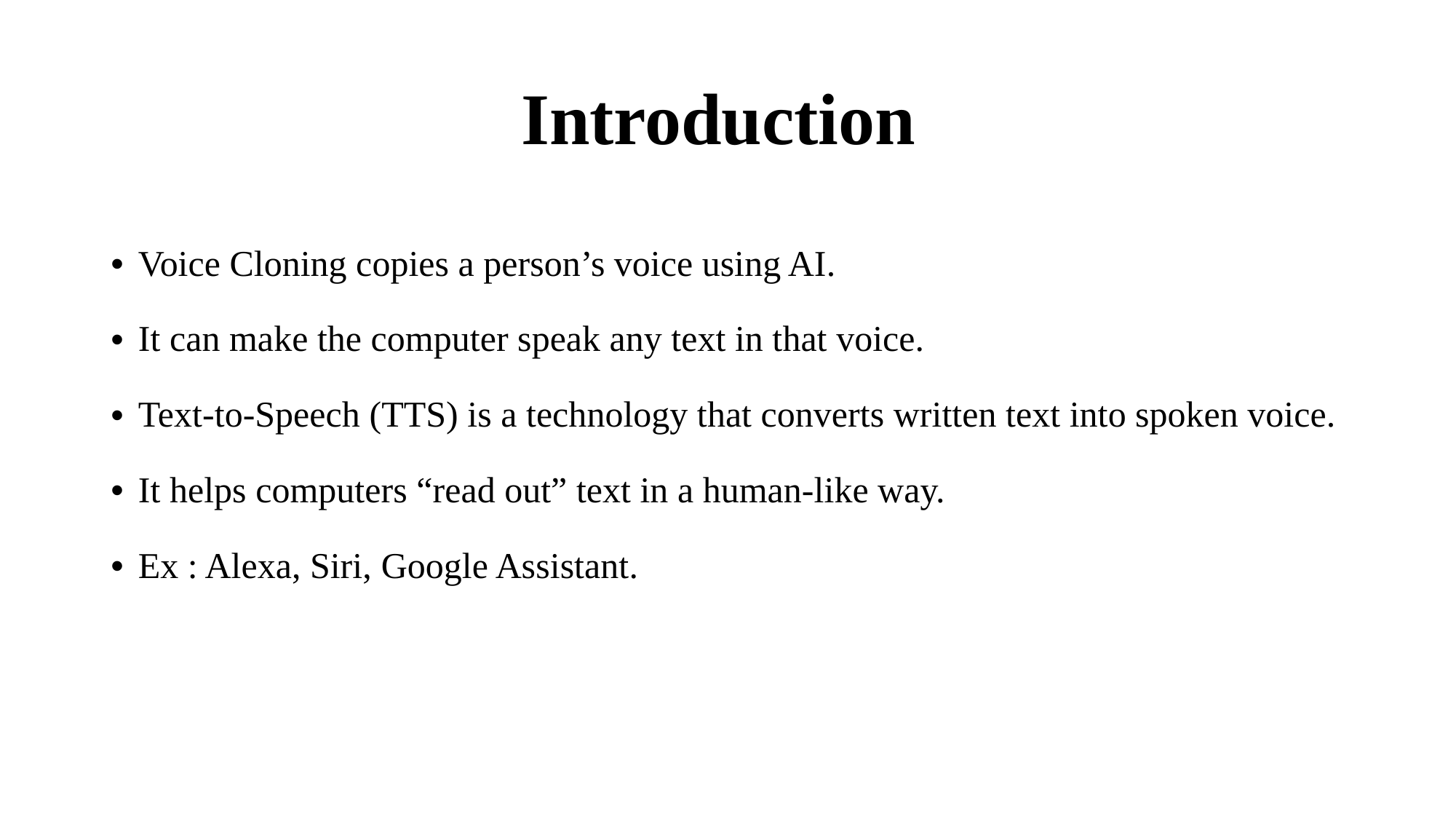

# Introduction
Voice Cloning copies a person’s voice using AI.
It can make the computer speak any text in that voice.
Text-to-Speech (TTS) is a technology that converts written text into spoken voice.
It helps computers “read out” text in a human-like way.
Ex : Alexa, Siri, Google Assistant.